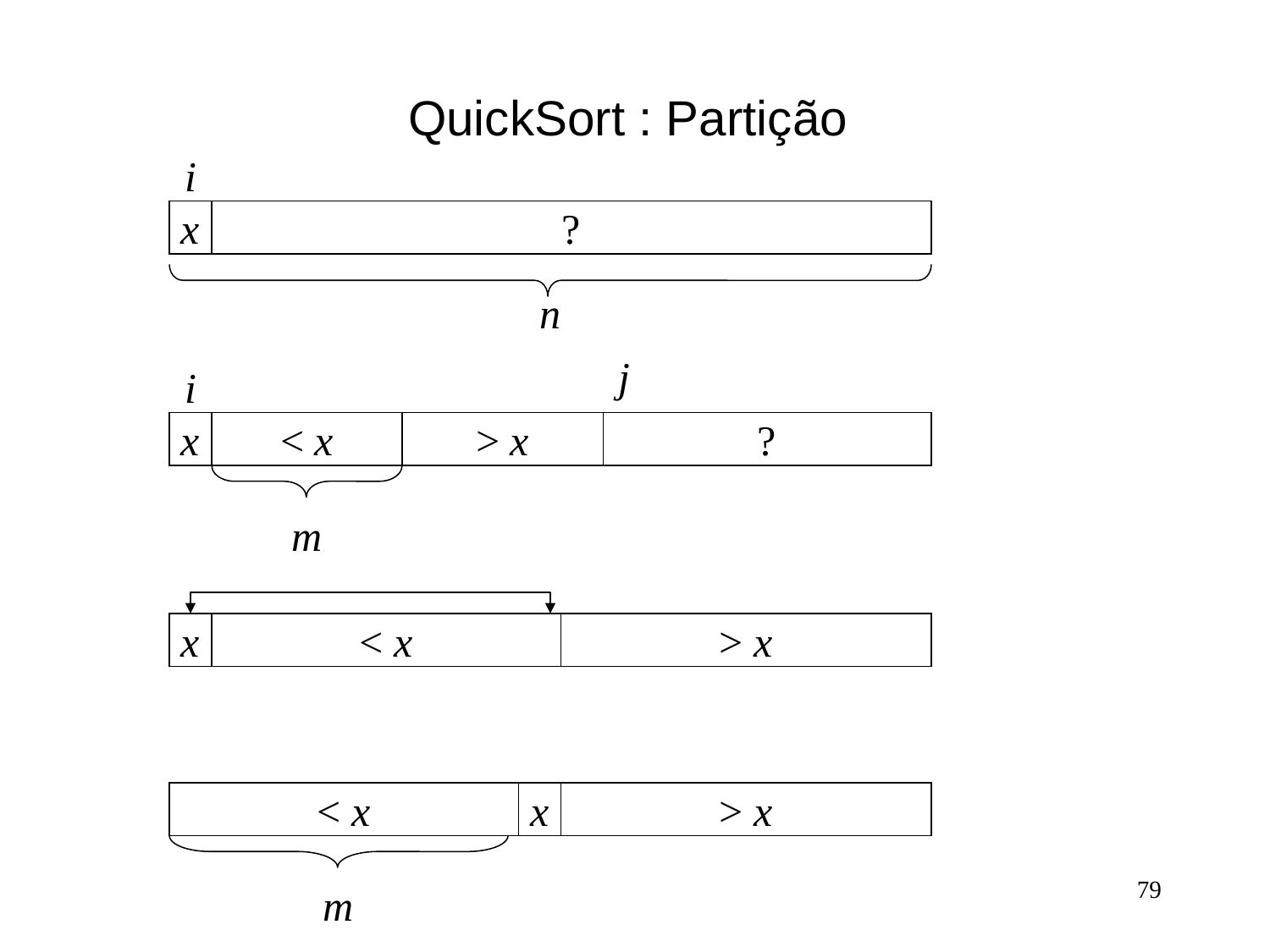

# QuickSort : Partição
i
x
?
n
j
i

x
< x
> x
?
m

x
< x
> x

< x
x
> x
79
m